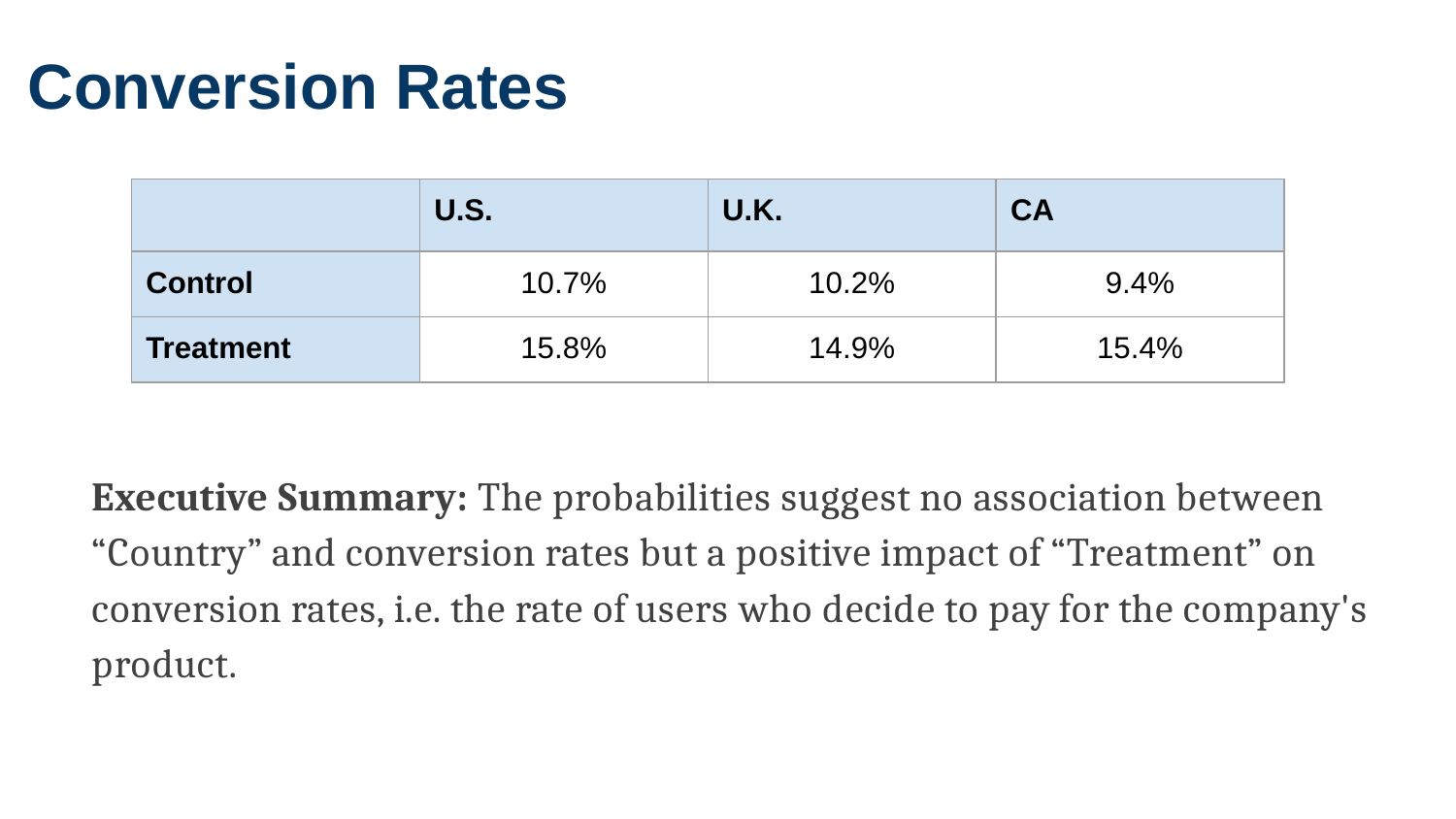

Conversion Rates
|  | U.S. | U.K. | CA |
| --- | --- | --- | --- |
| Control | 10.7% | 10.2% | 9.4% |
| Treatment | 15.8% | 14.9% | 15.4% |
Executive Summary: The probabilities suggest no association between “Country” and conversion rates but a positive impact of “Treatment” on conversion rates, i.e. the rate of users who decide to pay for the company's product.